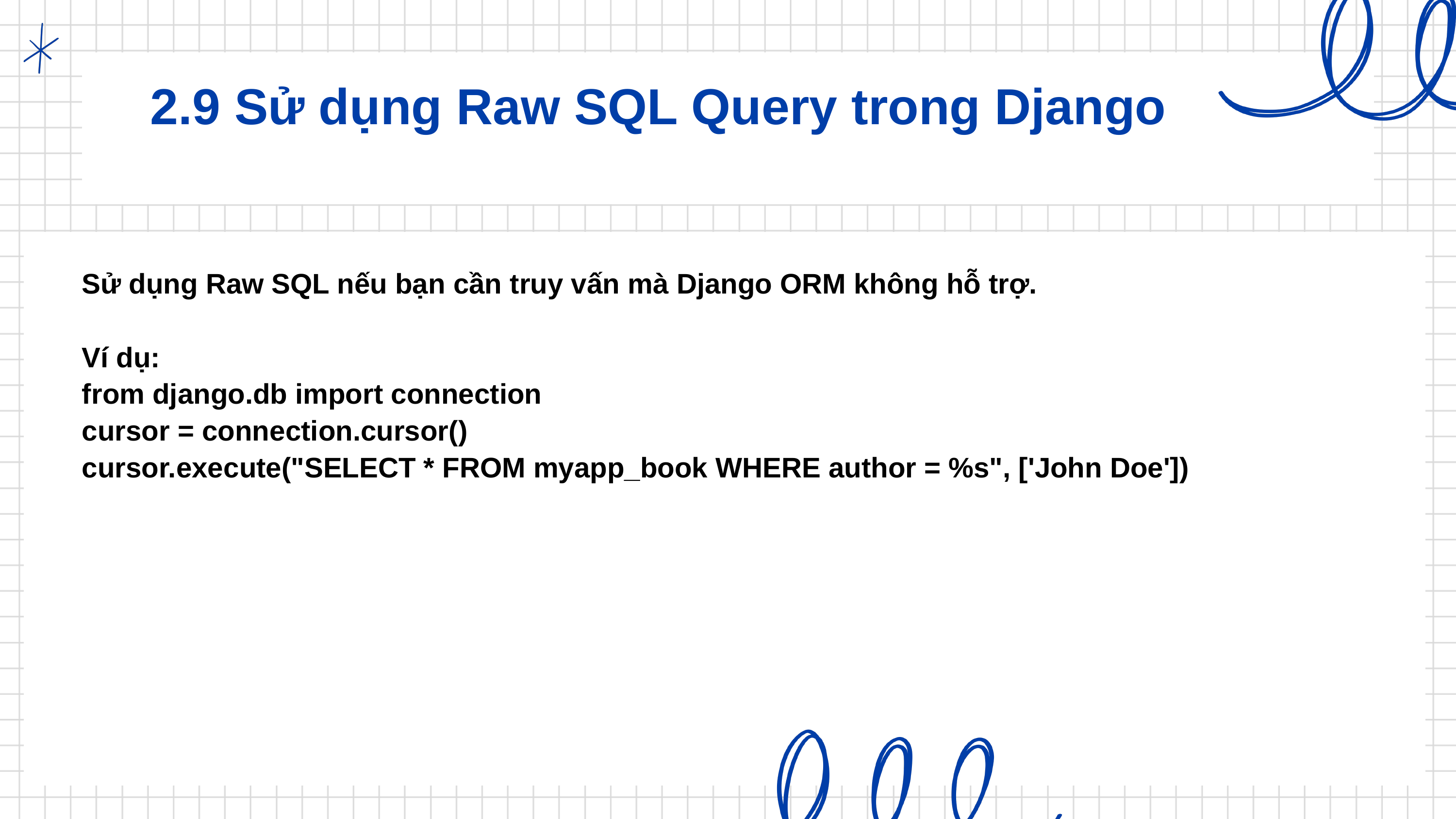

2.9 Sử dụng Raw SQL Query trong Django

Sử dụng Raw SQL nếu bạn cần truy vấn mà Django ORM không hỗ trợ.

Ví dụ:
from django.db import connection
cursor = connection.cursor()
cursor.execute("SELECT * FROM myapp_book WHERE author = %s", ['John Doe'])